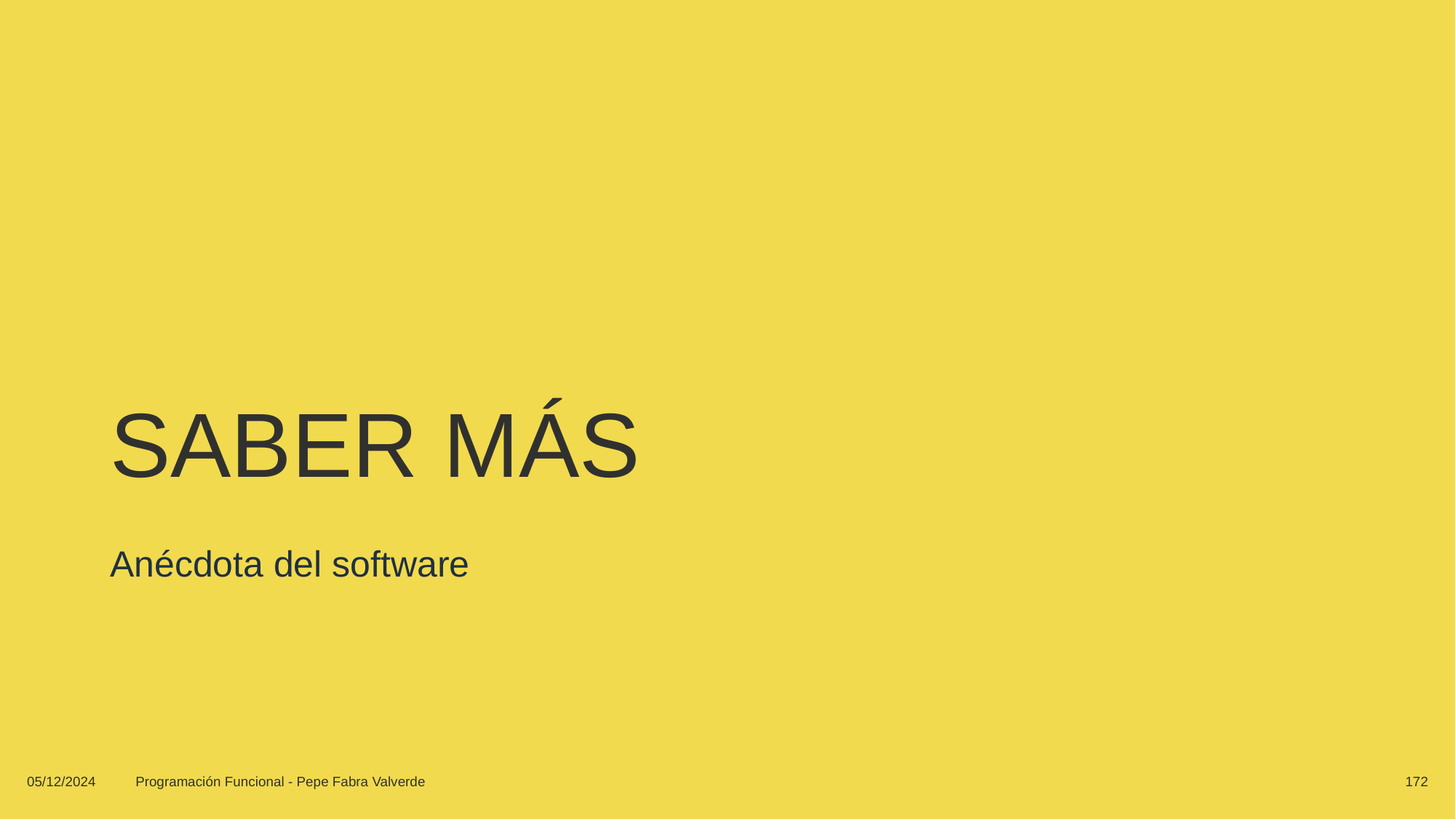

# SABER MÁS
Anécdota del software
05/12/2024
Programación Funcional - Pepe Fabra Valverde
172